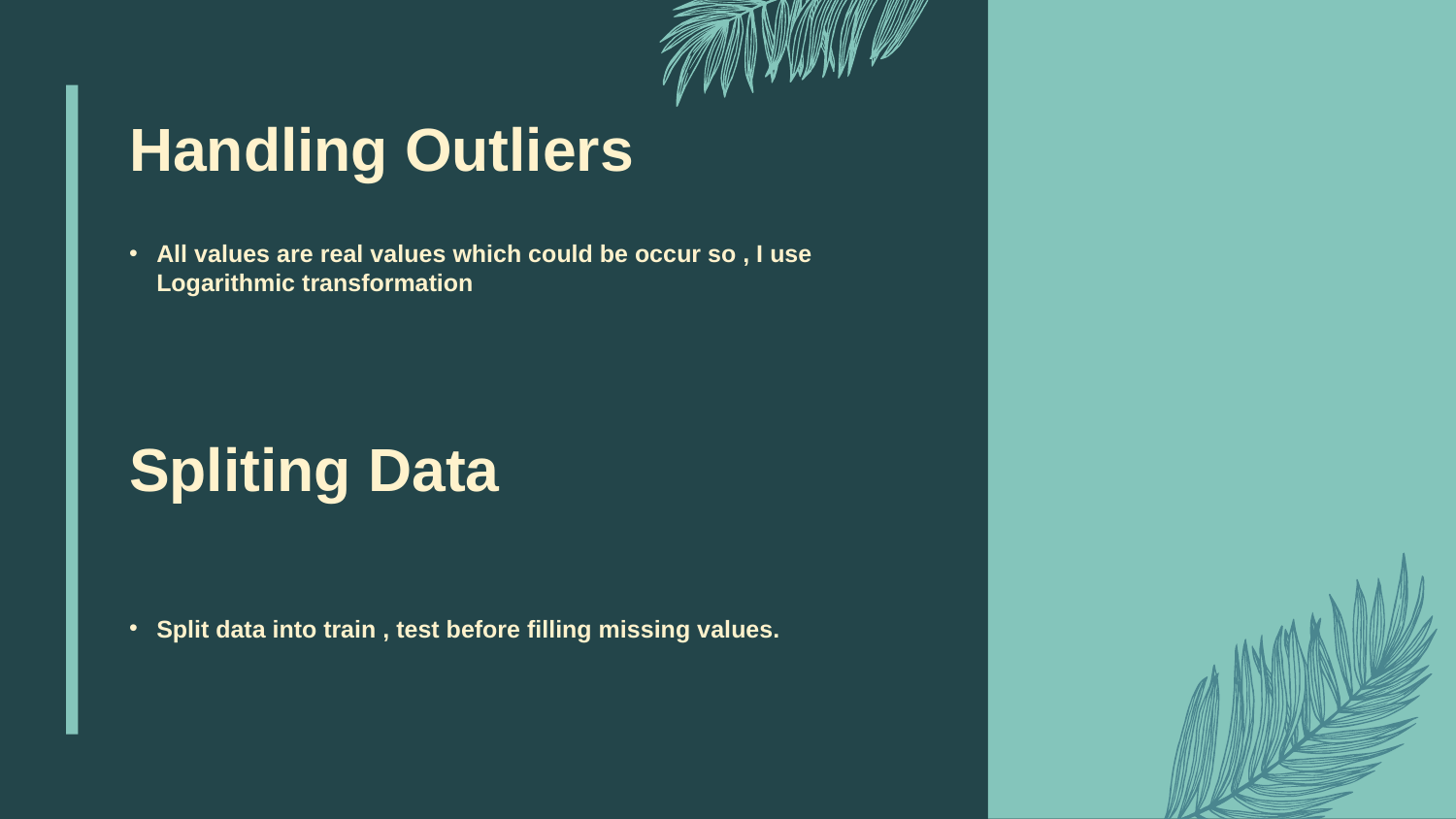

# Handling Outliers
All values are real values which could be occur so , I use Logarithmic transformation
Spliting Data
Split data into train , test before filling missing values.